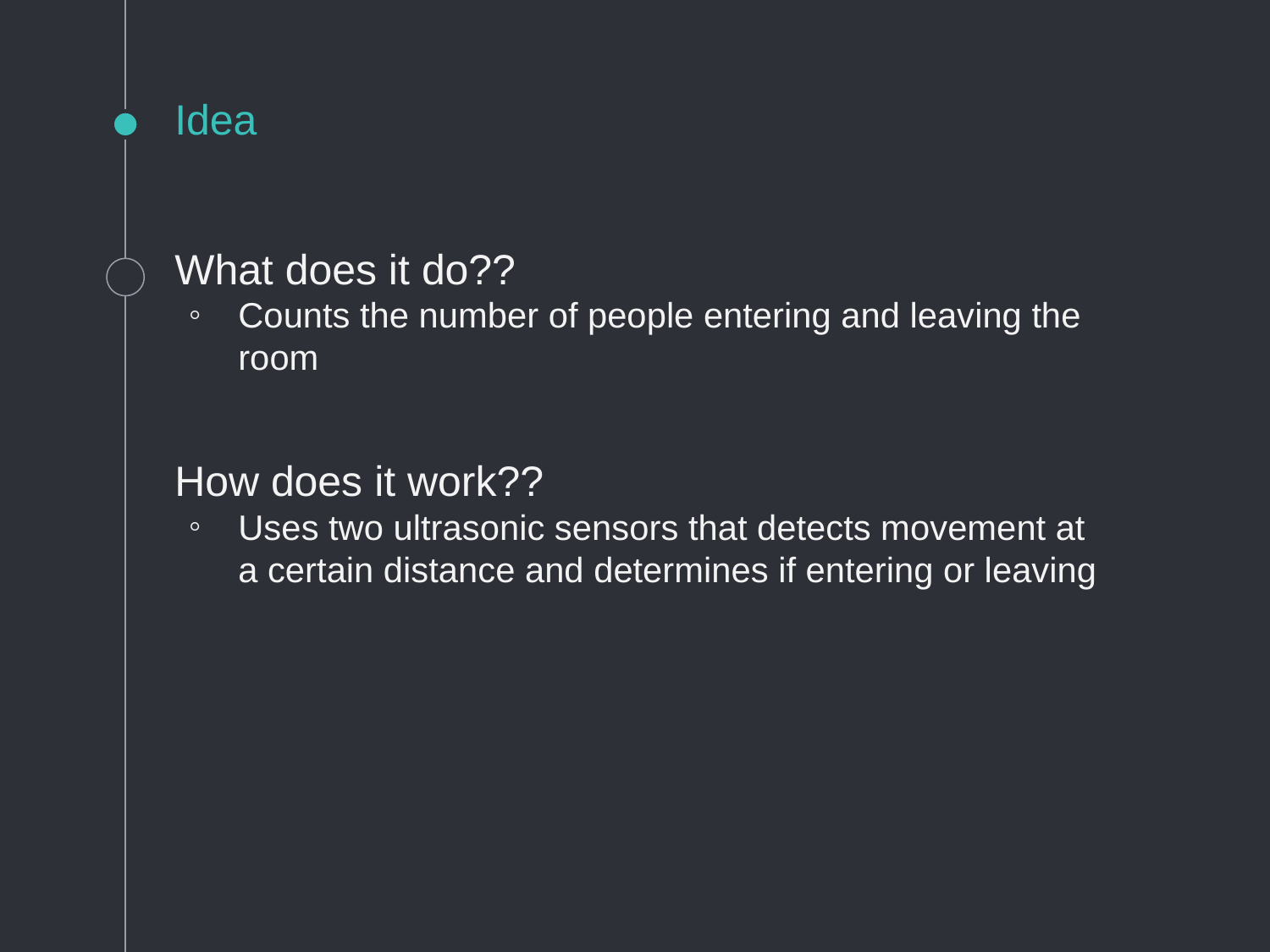

# Idea
What does it do??
Counts the number of people entering and leaving the room

How does it work??
Uses two ultrasonic sensors that detects movement at a certain distance and determines if entering or leaving